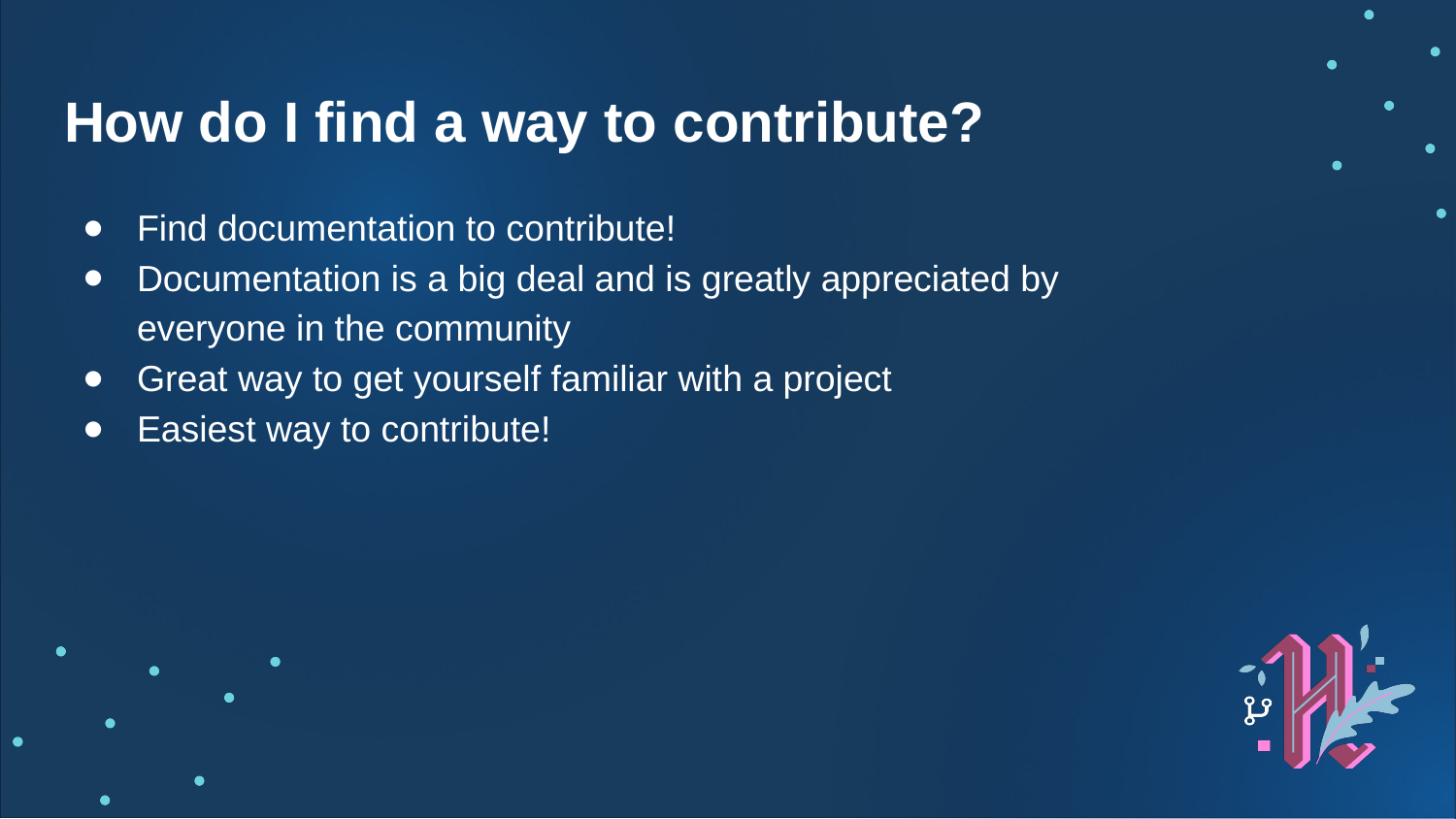

# How do I find a way to contribute?
Find documentation to contribute!
Documentation is a big deal and is greatly appreciated by everyone in the community
Great way to get yourself familiar with a project
Easiest way to contribute!